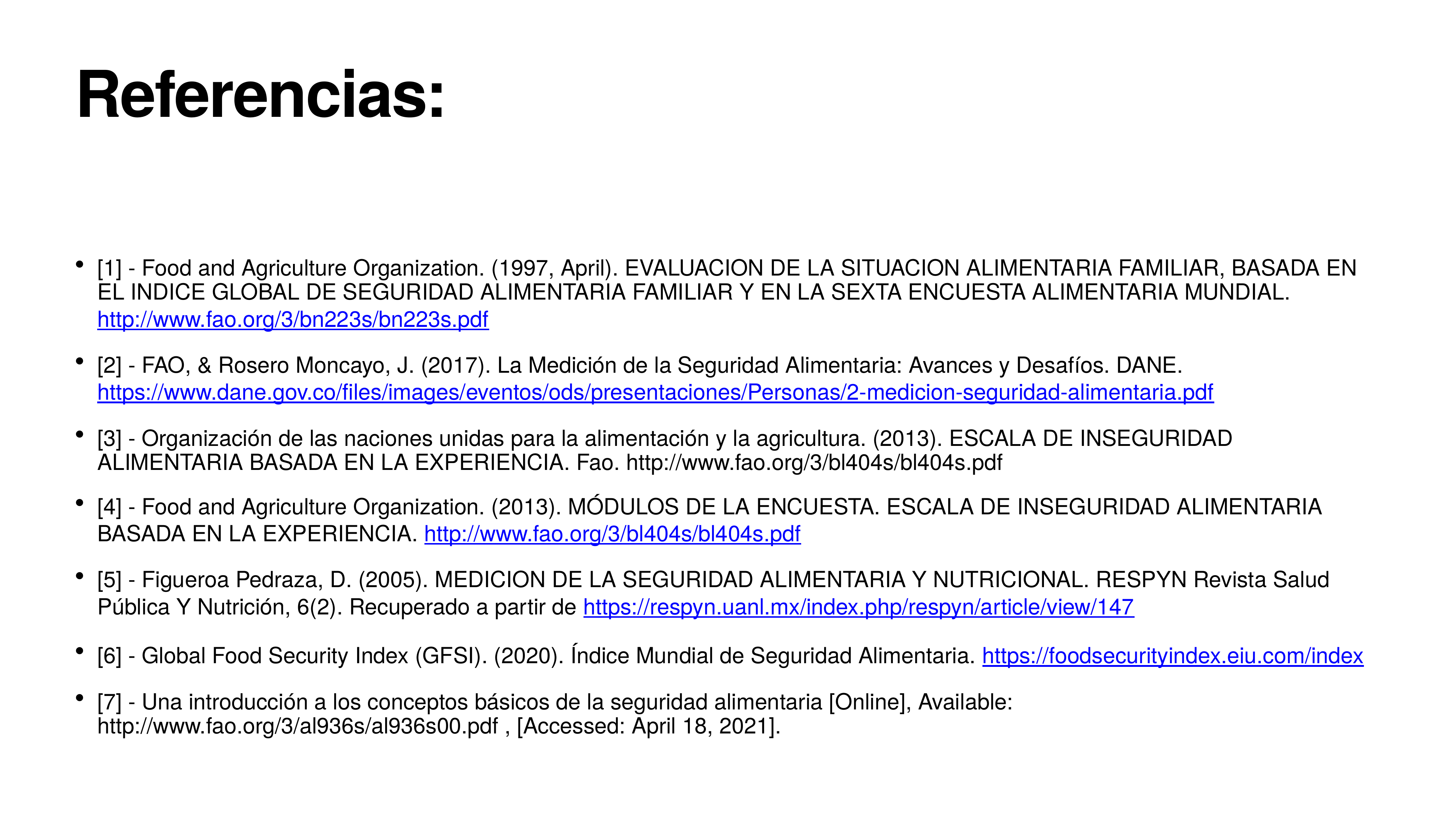

# Referencias:
[1] - Food and Agriculture Organization. (1997, April). EVALUACION DE LA SITUACION ALIMENTARIA FAMILIAR, BASADA EN EL INDICE GLOBAL DE SEGURIDAD ALIMENTARIA FAMILIAR Y EN LA SEXTA ENCUESTA ALIMENTARIA MUNDIAL. http://www.fao.org/3/bn223s/bn223s.pdf
[2] - FAO, & Rosero Moncayo, J. (2017). La Medición de la Seguridad Alimentaria: Avances y Desafíos. DANE. https://www.dane.gov.co/files/images/eventos/ods/presentaciones/Personas/2-medicion-seguridad-alimentaria.pdf
[3] - Organización de las naciones unidas para la alimentación y la agricultura. (2013). ESCALA DE INSEGURIDAD ALIMENTARIA BASADA EN LA EXPERIENCIA. Fao. http://www.fao.org/3/bl404s/bl404s.pdf
[4] - Food and Agriculture Organization. (2013). MÓDULOS DE LA ENCUESTA. ESCALA DE INSEGURIDAD ALIMENTARIA BASADA EN LA EXPERIENCIA. http://www.fao.org/3/bl404s/bl404s.pdf
[5] - Figueroa Pedraza, D. (2005). MEDICION DE LA SEGURIDAD ALIMENTARIA Y NUTRICIONAL. RESPYN Revista Salud Pública Y Nutrición, 6(2). Recuperado a partir de https://respyn.uanl.mx/index.php/respyn/article/view/147
[6] - Global Food Security Index (GFSI). (2020). Índice Mundial de Seguridad Alimentaria. https://foodsecurityindex.eiu.com/index
[7] - Una introducción a los conceptos básicos de la seguridad alimentaria [Online], Available:  http://www.fao.org/3/al936s/al936s00.pdf , [Accessed: April 18, 2021].